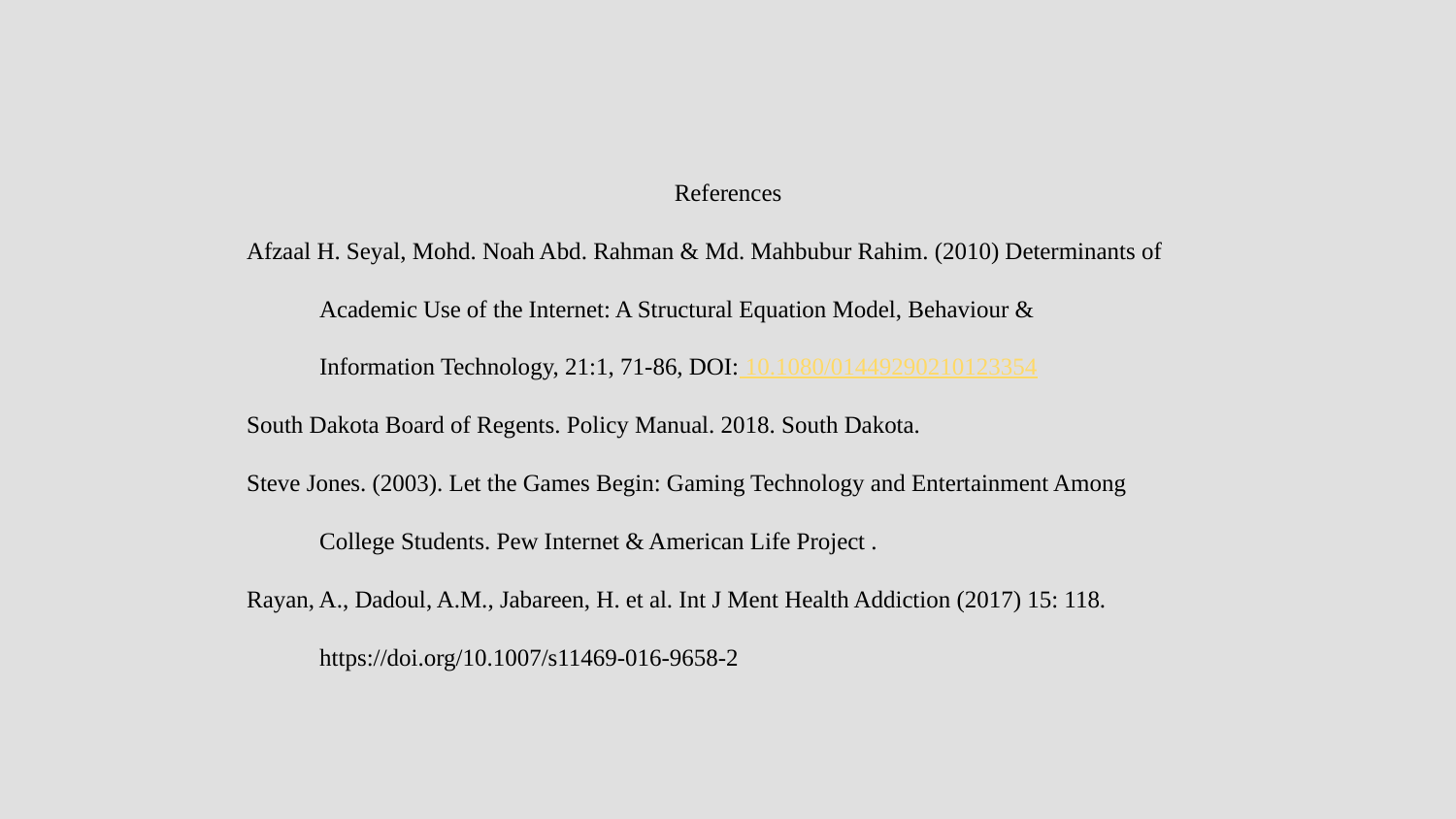

# References
Afzaal H. Seyal, Mohd. Noah Abd. Rahman & Md. Mahbubur Rahim. (2010) Determinants of
Academic Use of the Internet: A Structural Equation Model, Behaviour &
Information Technology, 21:1, 71-86, DOI: 10.1080/01449290210123354
South Dakota Board of Regents. Policy Manual. 2018. South Dakota.
Steve Jones. (2003). Let the Games Begin: Gaming Technology and Entertainment Among
College Students. Pew Internet & American Life Project .
Rayan, A., Dadoul, A.M., Jabareen, H. et al. Int J Ment Health Addiction (2017) 15: 118.
https://doi.org/10.1007/s11469-016-9658-2